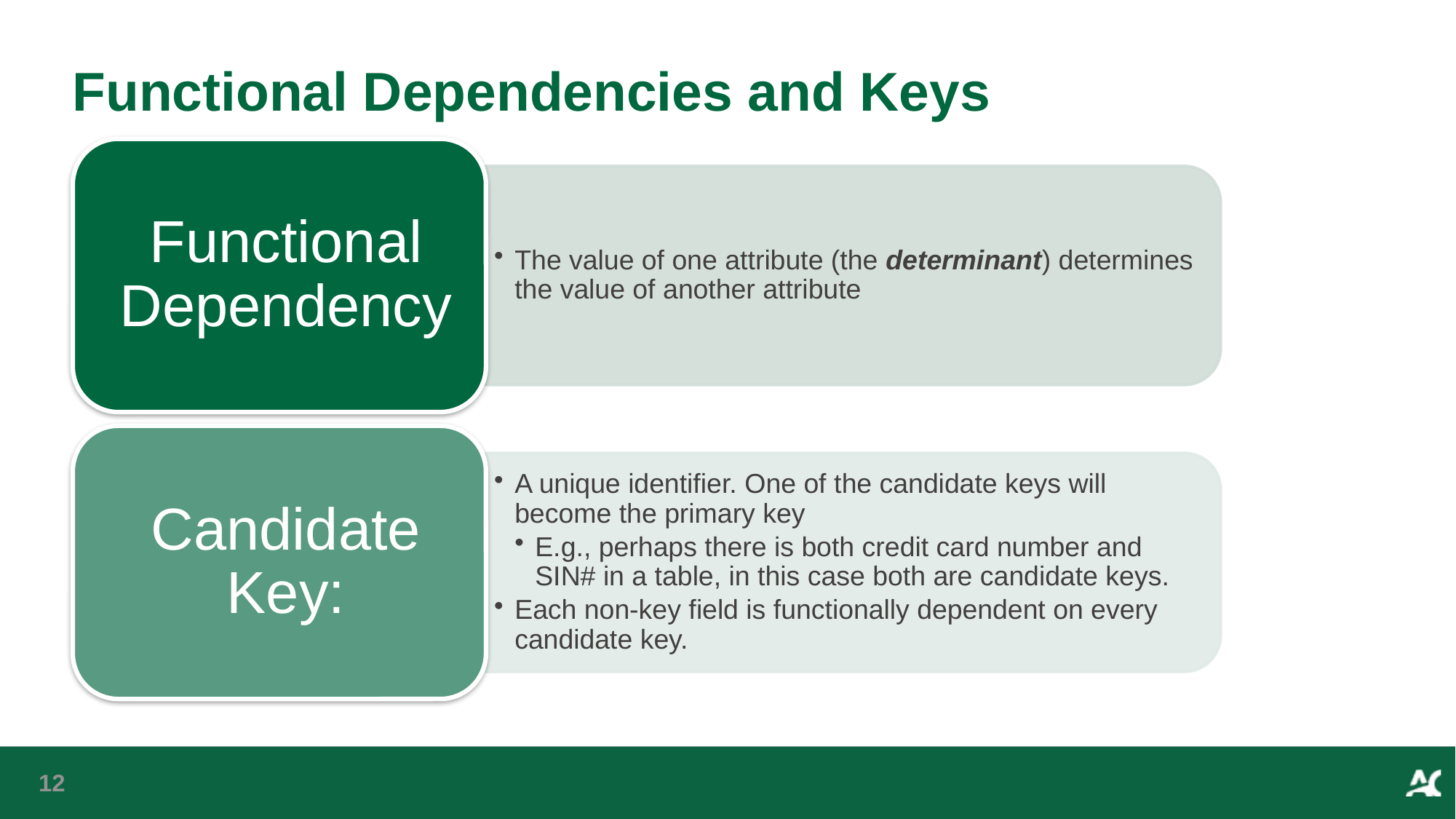

# Functional Dependencies and Keys
The value of one attribute (the determinant) determines the value of another attribute
Functional Dependency
A unique identifier. One of the candidate keys will become the primary key
E.g., perhaps there is both credit card number and SIN# in a table, in this case both are candidate keys.
Each non-key field is functionally dependent on every candidate key.
Candidate Key:
12